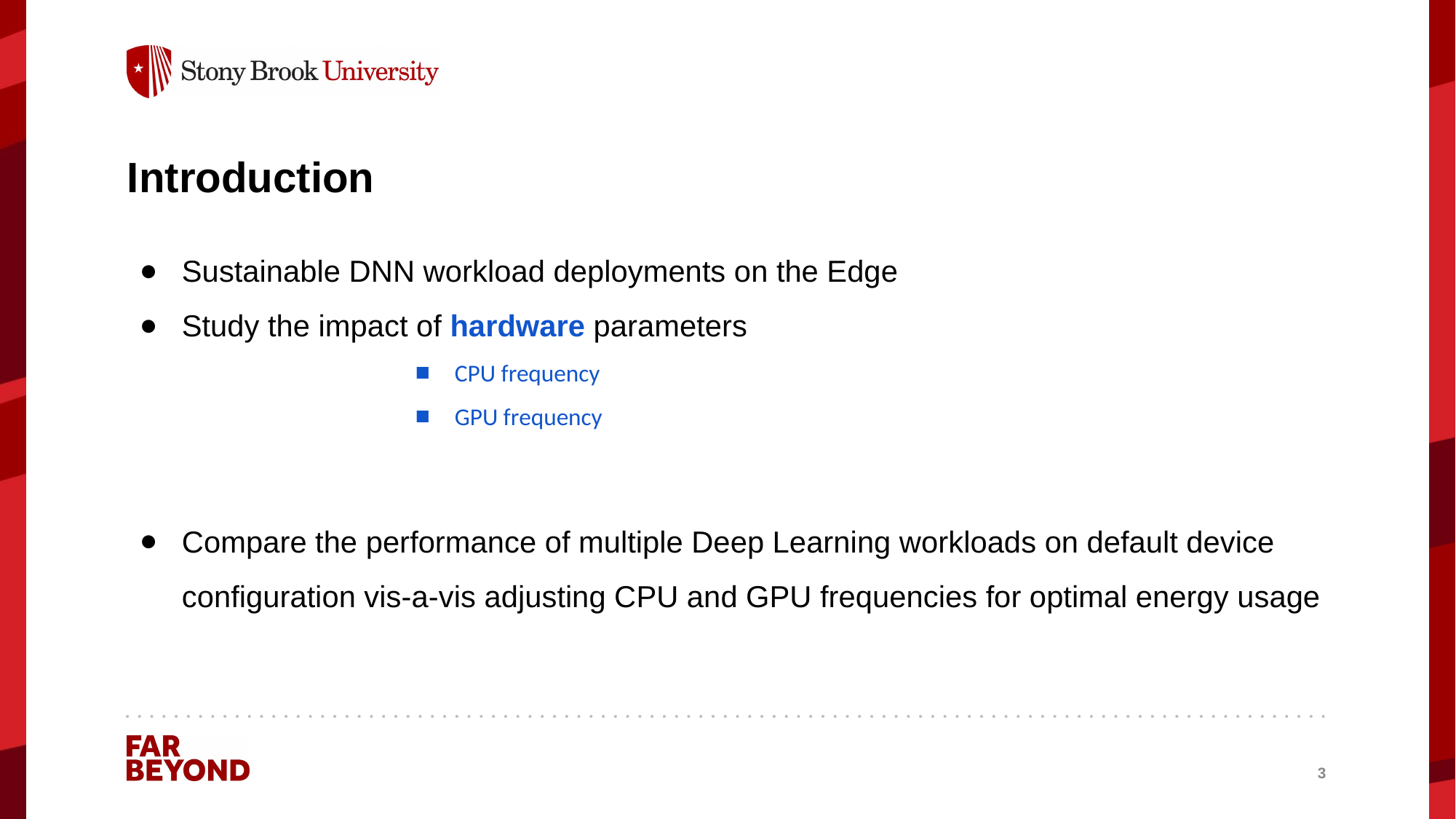

# Introduction
Sustainable DNN workload deployments on the Edge
Study the impact of hardware parameters
CPU frequency
GPU frequency

Compare the performance of multiple Deep Learning workloads on default device configuration vis-a-vis adjusting CPU and GPU frequencies for optimal energy usage
3